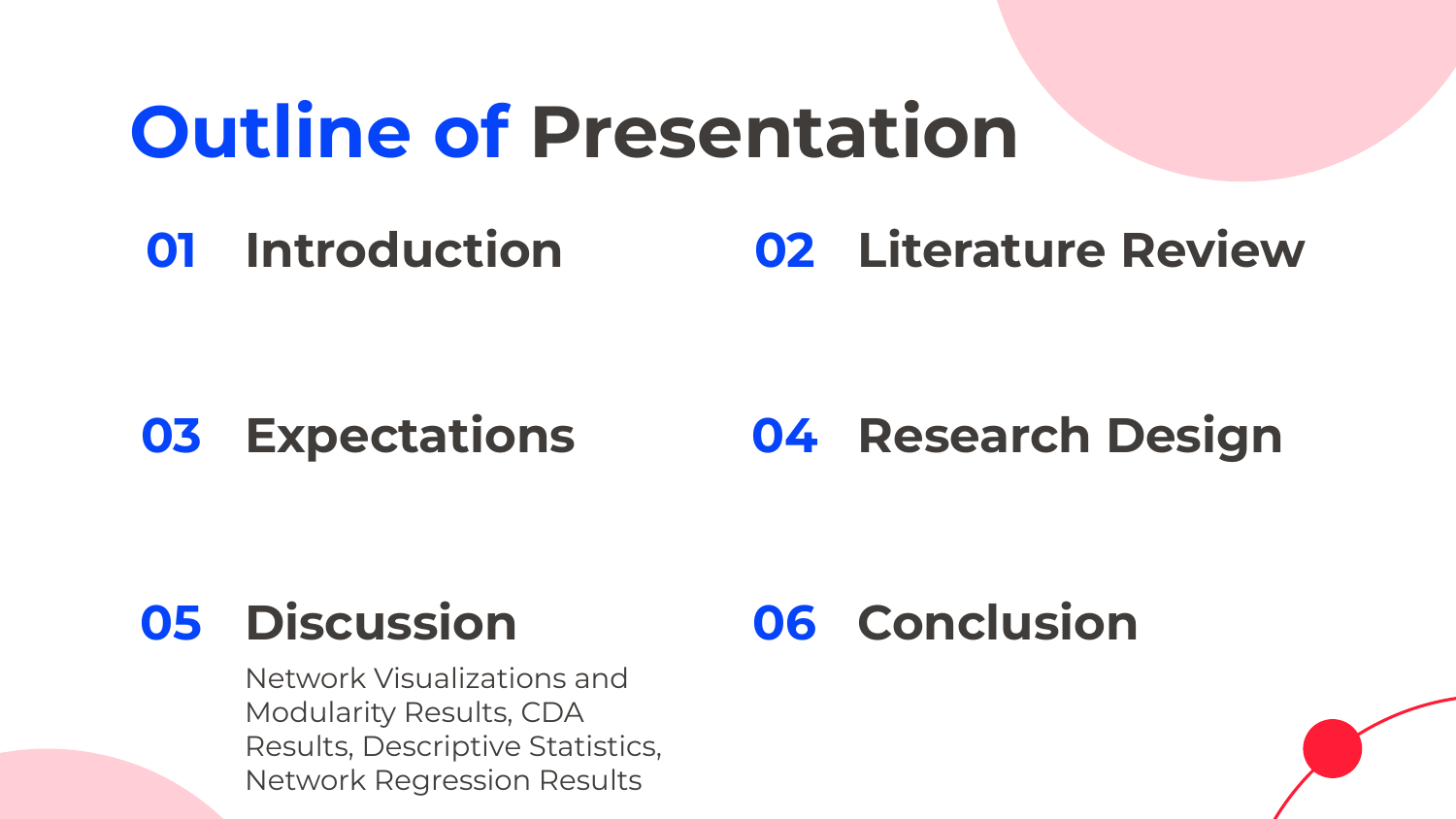

Outline of Presentation
# 01
Introduction
02
Literature Review
03
Expectations
04
Research Design
05
Discussion
06
Conclusion
Network Visualizations and Modularity Results, CDA Results, Descriptive Statistics, Network Regression Results